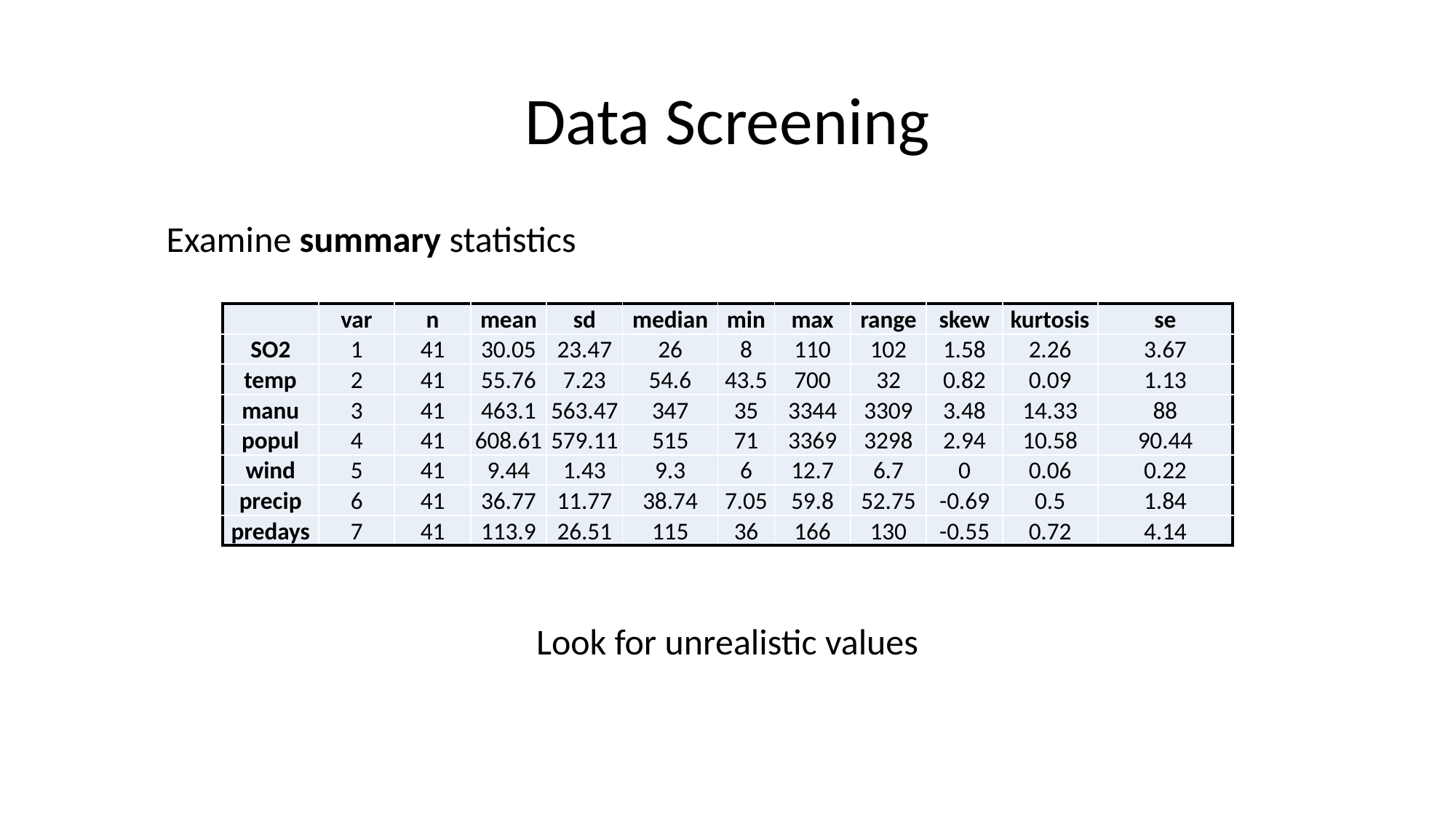

# Data Screening
Examine summary statistics
|  | var | n | mean | sd | median | min | max | range | skew | kurtosis | se |
| --- | --- | --- | --- | --- | --- | --- | --- | --- | --- | --- | --- |
| SO2 | 1 | 41 | 30.05 | 23.47 | 26 | 8 | 110 | 102 | 1.58 | 2.26 | 3.67 |
| temp | 2 | 41 | 55.76 | 7.23 | 54.6 | 43.5 | 700 | 32 | 0.82 | 0.09 | 1.13 |
| manu | 3 | 41 | 463.1 | 563.47 | 347 | 35 | 3344 | 3309 | 3.48 | 14.33 | 88 |
| popul | 4 | 41 | 608.61 | 579.11 | 515 | 71 | 3369 | 3298 | 2.94 | 10.58 | 90.44 |
| wind | 5 | 41 | 9.44 | 1.43 | 9.3 | 6 | 12.7 | 6.7 | 0 | 0.06 | 0.22 |
| precip | 6 | 41 | 36.77 | 11.77 | 38.74 | 7.05 | 59.8 | 52.75 | -0.69 | 0.5 | 1.84 |
| predays | 7 | 41 | 113.9 | 26.51 | 115 | 36 | 166 | 130 | -0.55 | 0.72 | 4.14 |
Look for unrealistic values